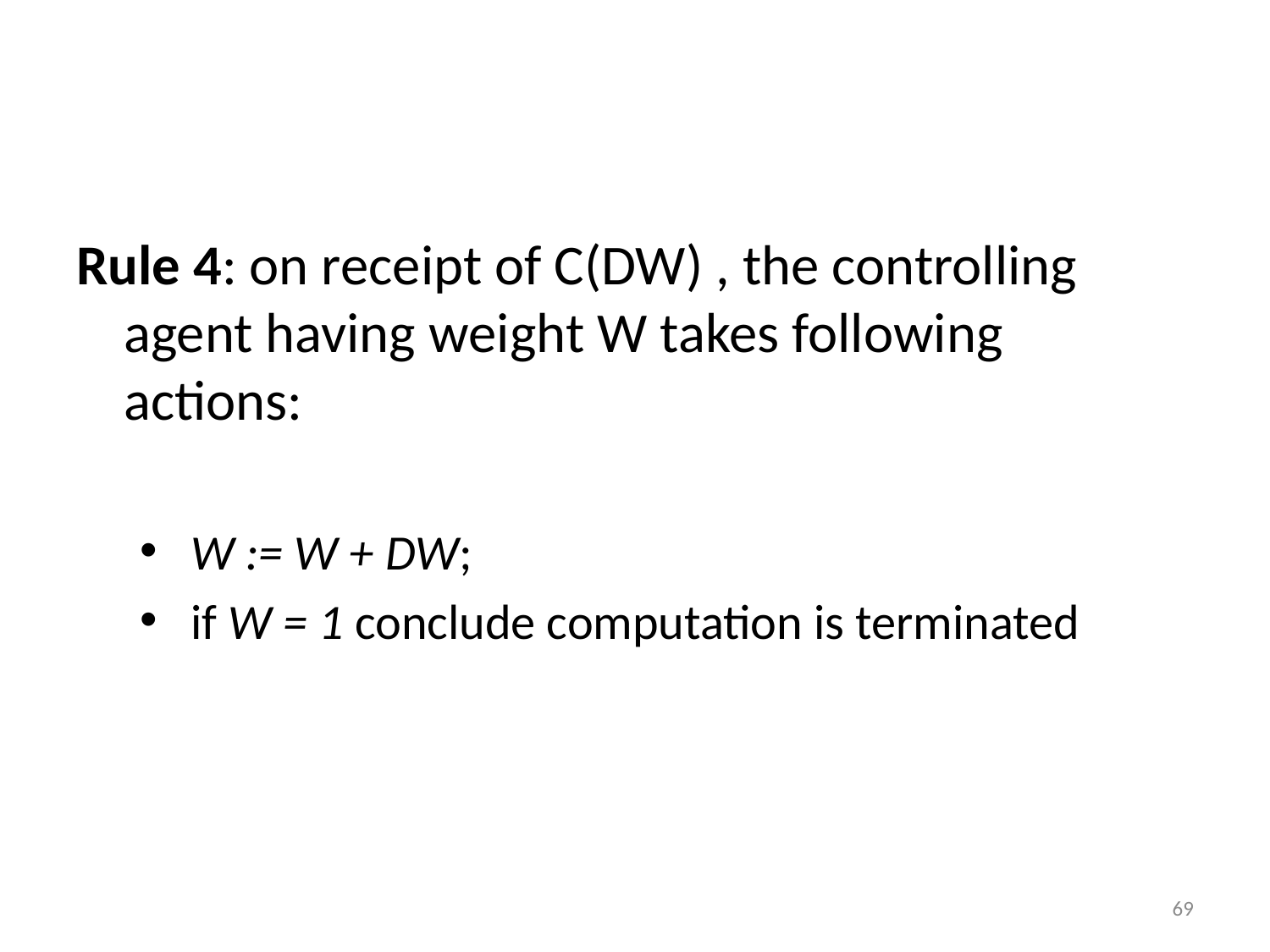

Rule 4: on receipt of C(DW) , the controlling agent having weight W takes following actions:

 W := W + DW;
 if W = 1 conclude computation is terminated

69